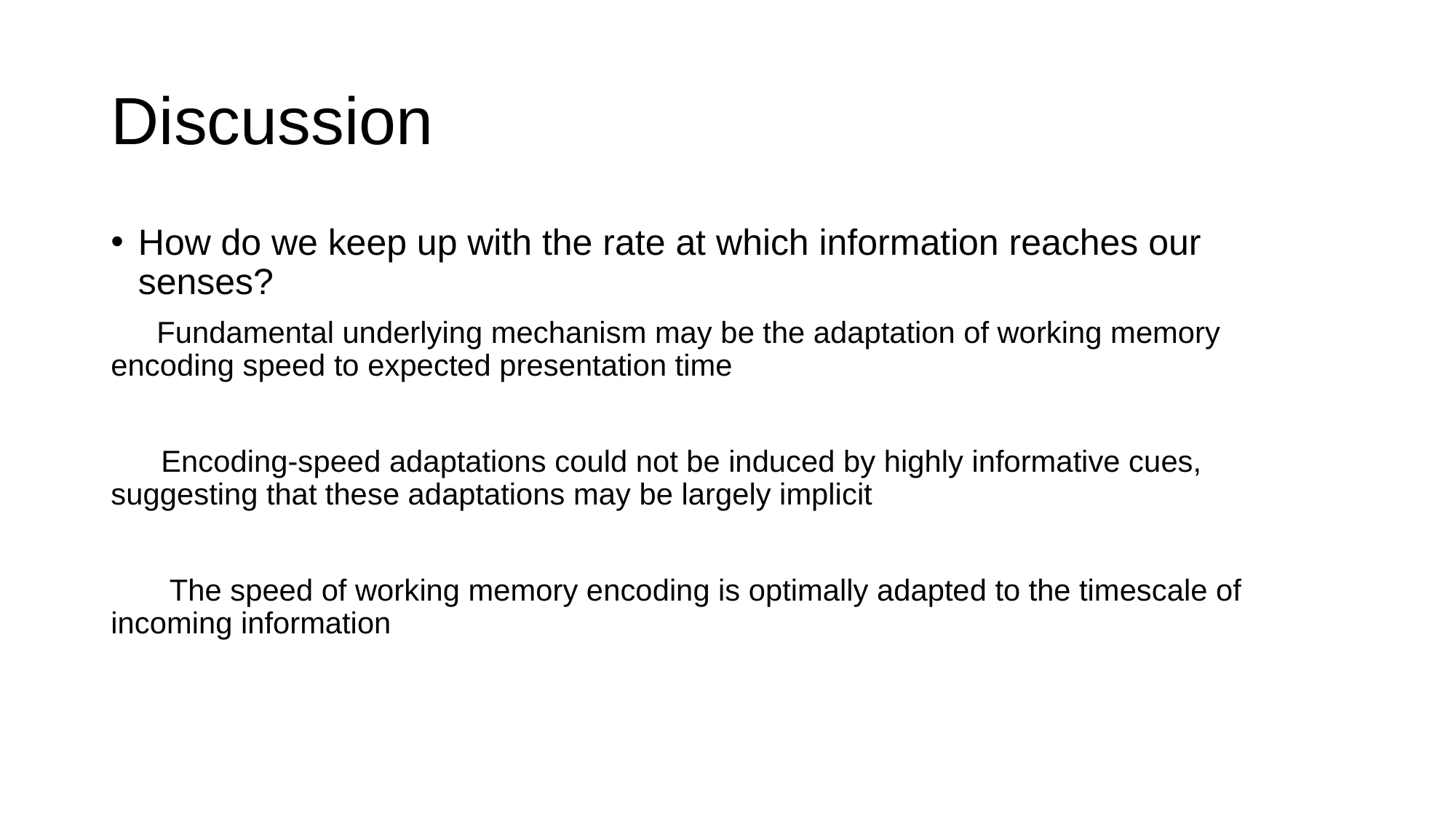

# Discussion
How do we keep up with the rate at which information reaches our senses?
      Fundamental underlying mechanism may be the adaptation of working memory encoding speed to expected presentation time

      Encoding-speed adaptations could not be induced by highly informative cues, suggesting that these adaptations may be largely implicit

       The speed of working memory encoding is optimally adapted to the timescale of incoming information